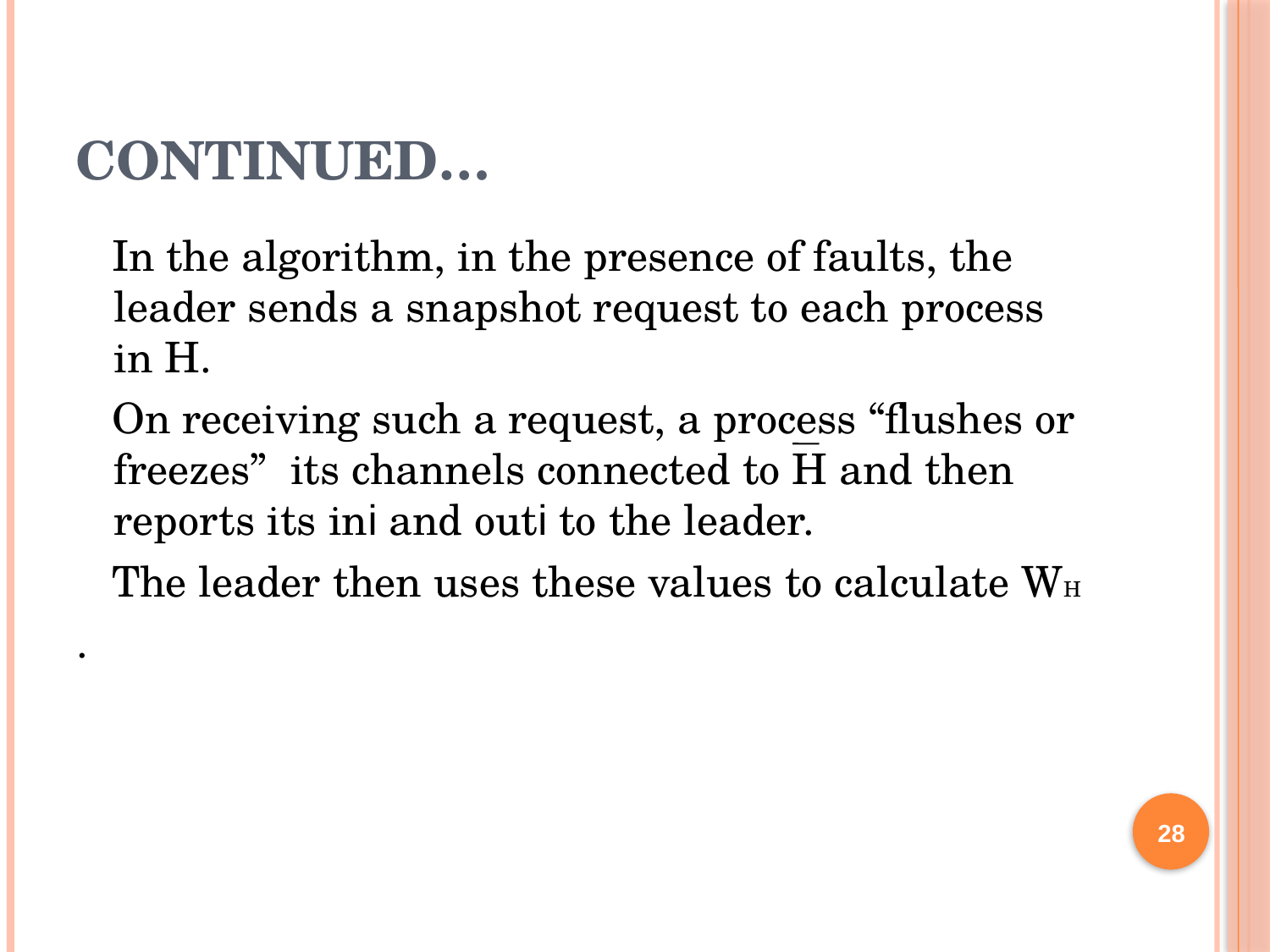

# Continued…
   In the algorithm, in the presence of faults, the leader sends a snapshot request to each process in H.
   On receiving such a request, a process “flushes or freezes”  its channels connected to H and then reports its ini and outi to the leader.
   The leader then uses these values to calculate WH
.
28